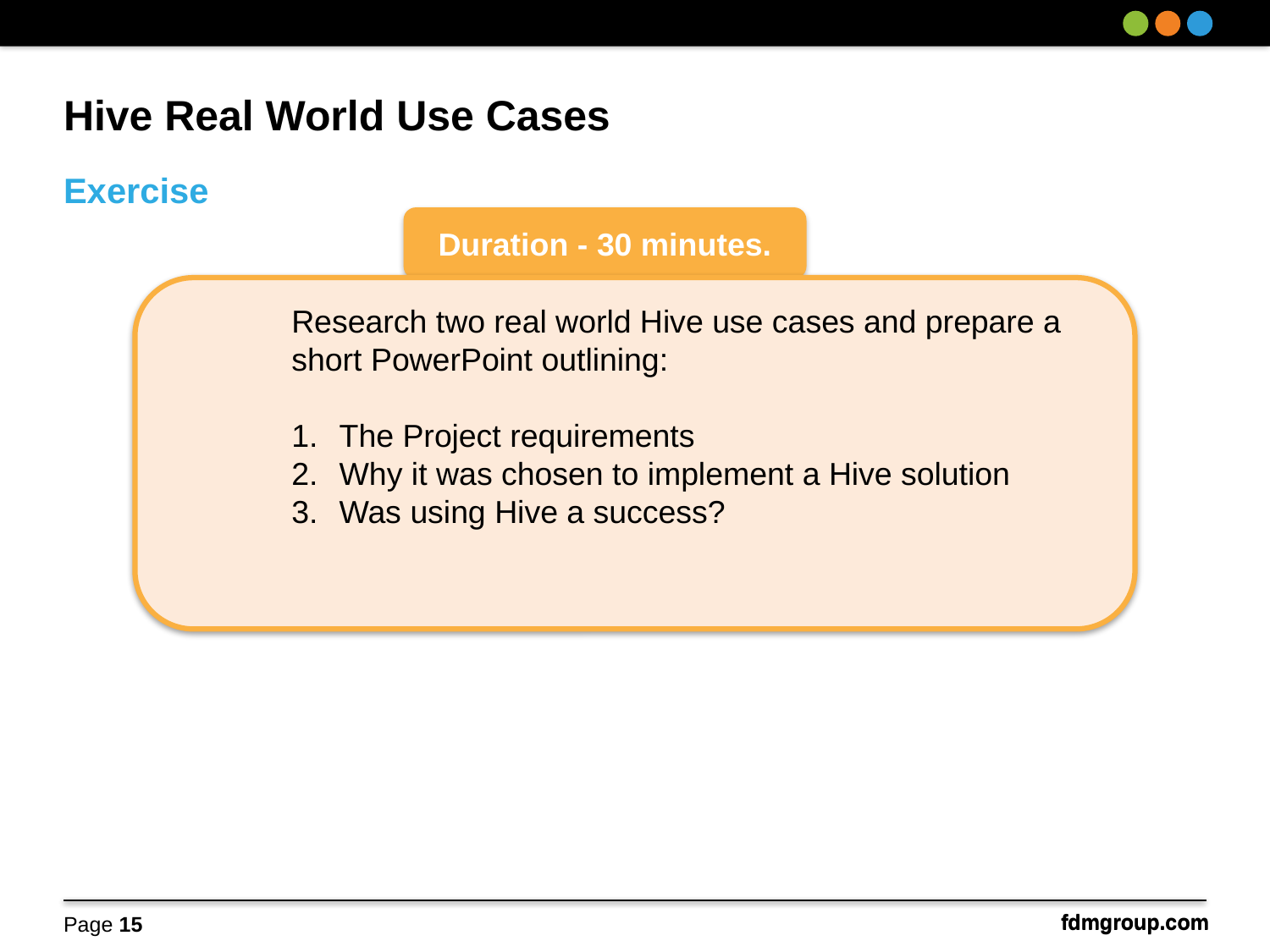

# Hive Real World Use Cases
Exercise
Duration - 30 minutes.
Research two real world Hive use cases and prepare a short PowerPoint outlining:

The Project requirements
Why it was chosen to implement a Hive solution
Was using Hive a success?

Page 15